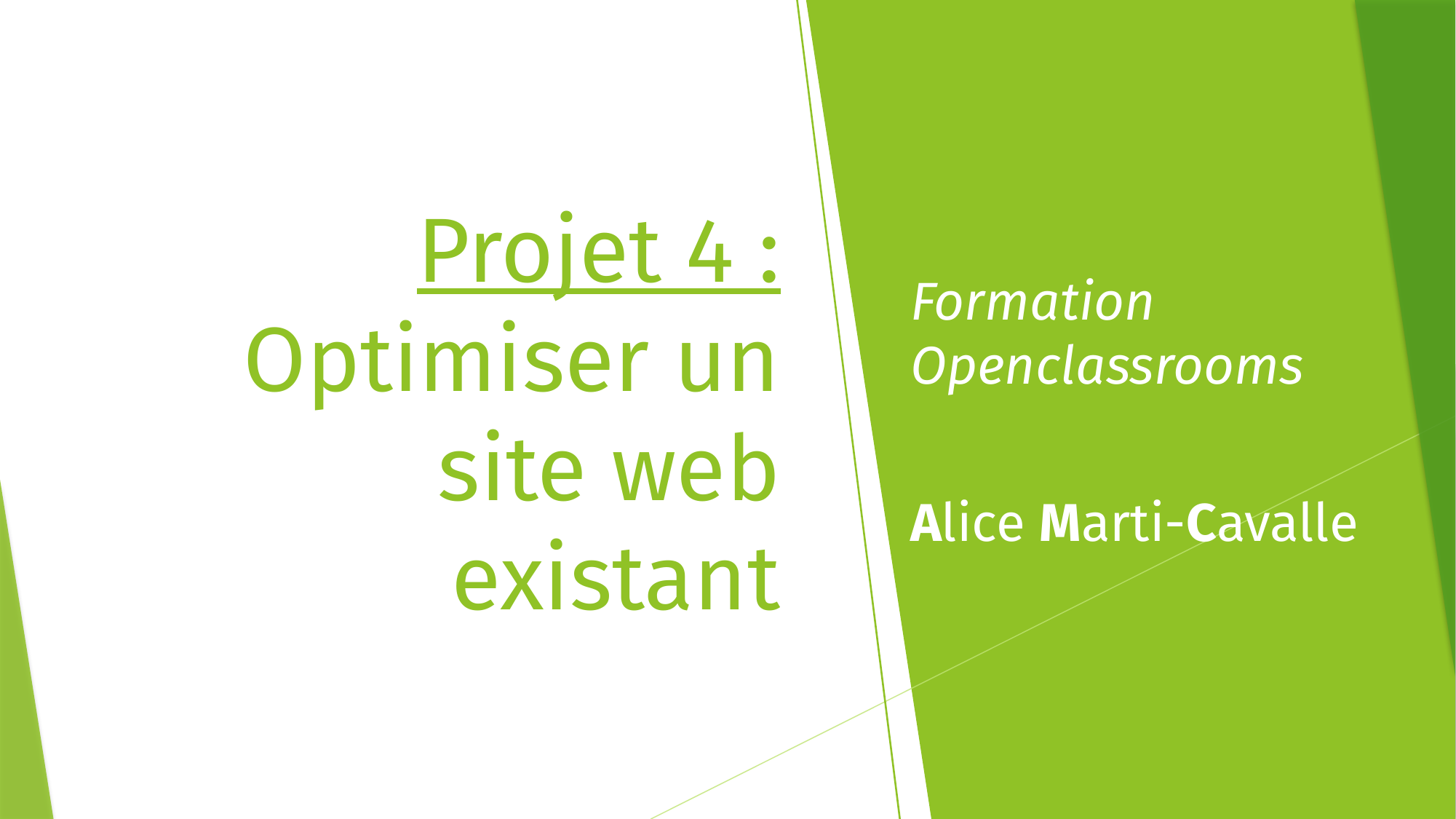

# Projet 4 : Optimiser un site web existant
Formation Openclassrooms

Alice Marti-Cavalle